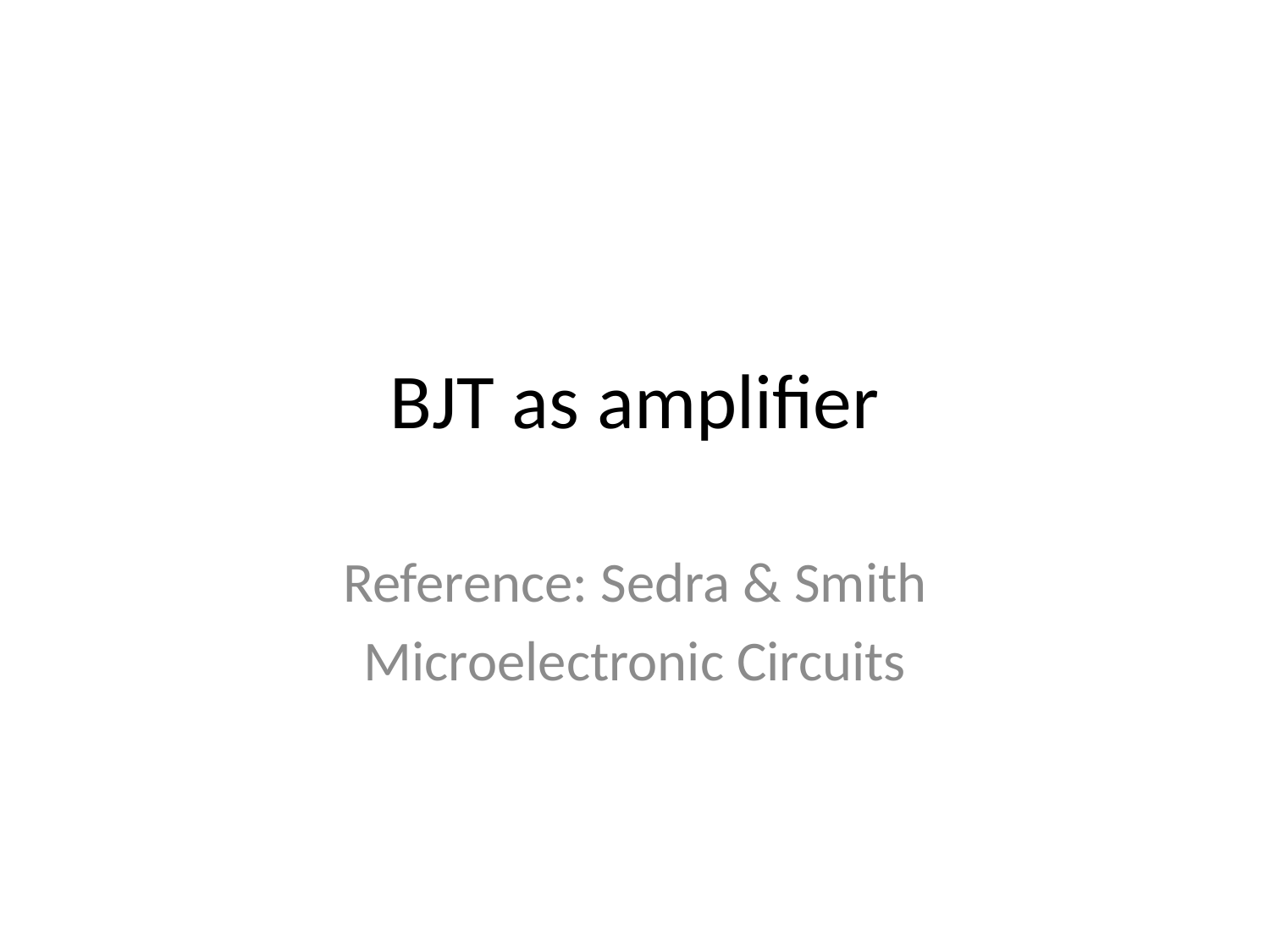

# BJT as amplifier
Reference: Sedra & Smith
Microelectronic Circuits